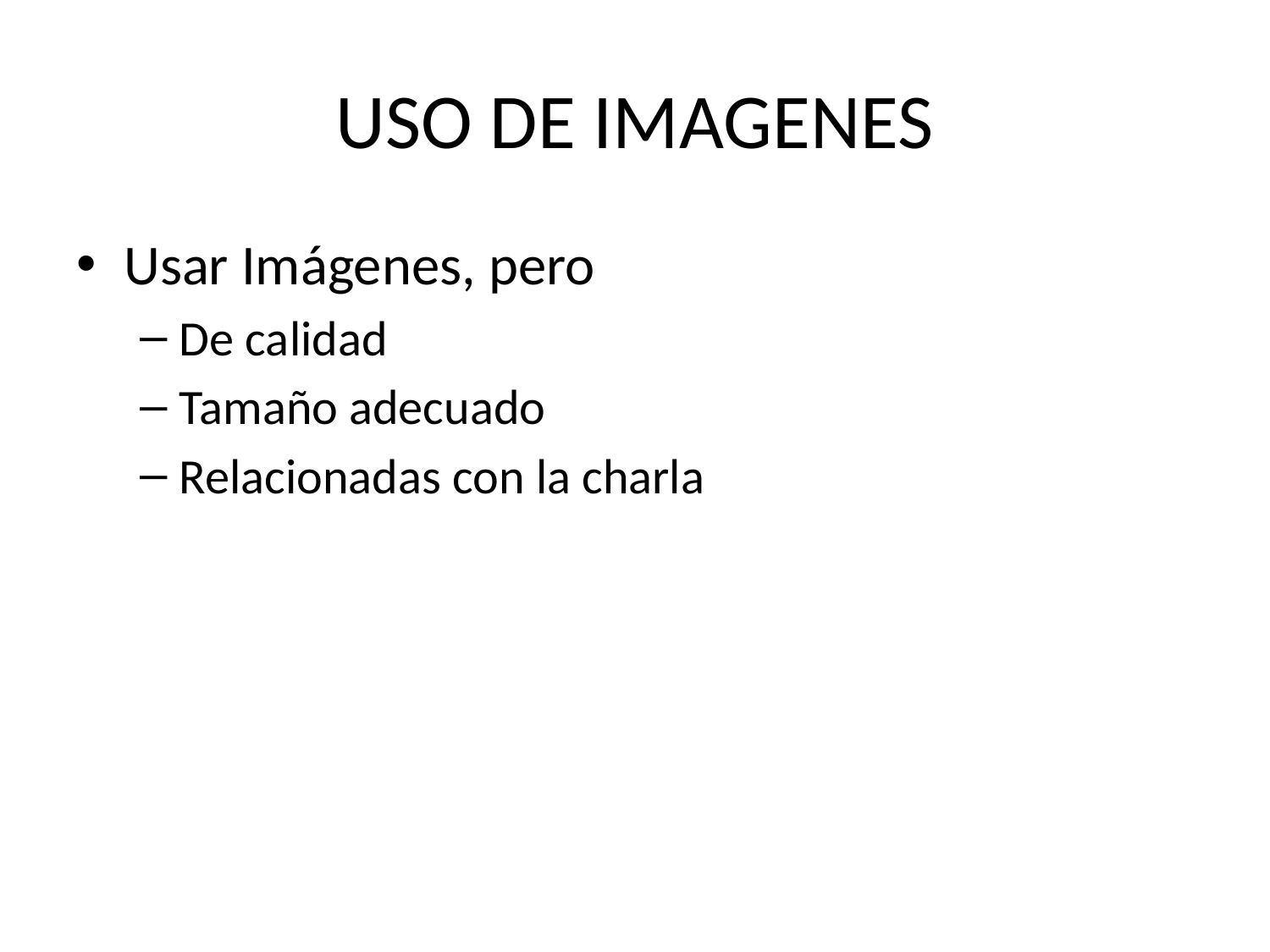

# USO DE IMAGENES
Usar Imágenes, pero
De calidad
Tamaño adecuado
Relacionadas con la charla